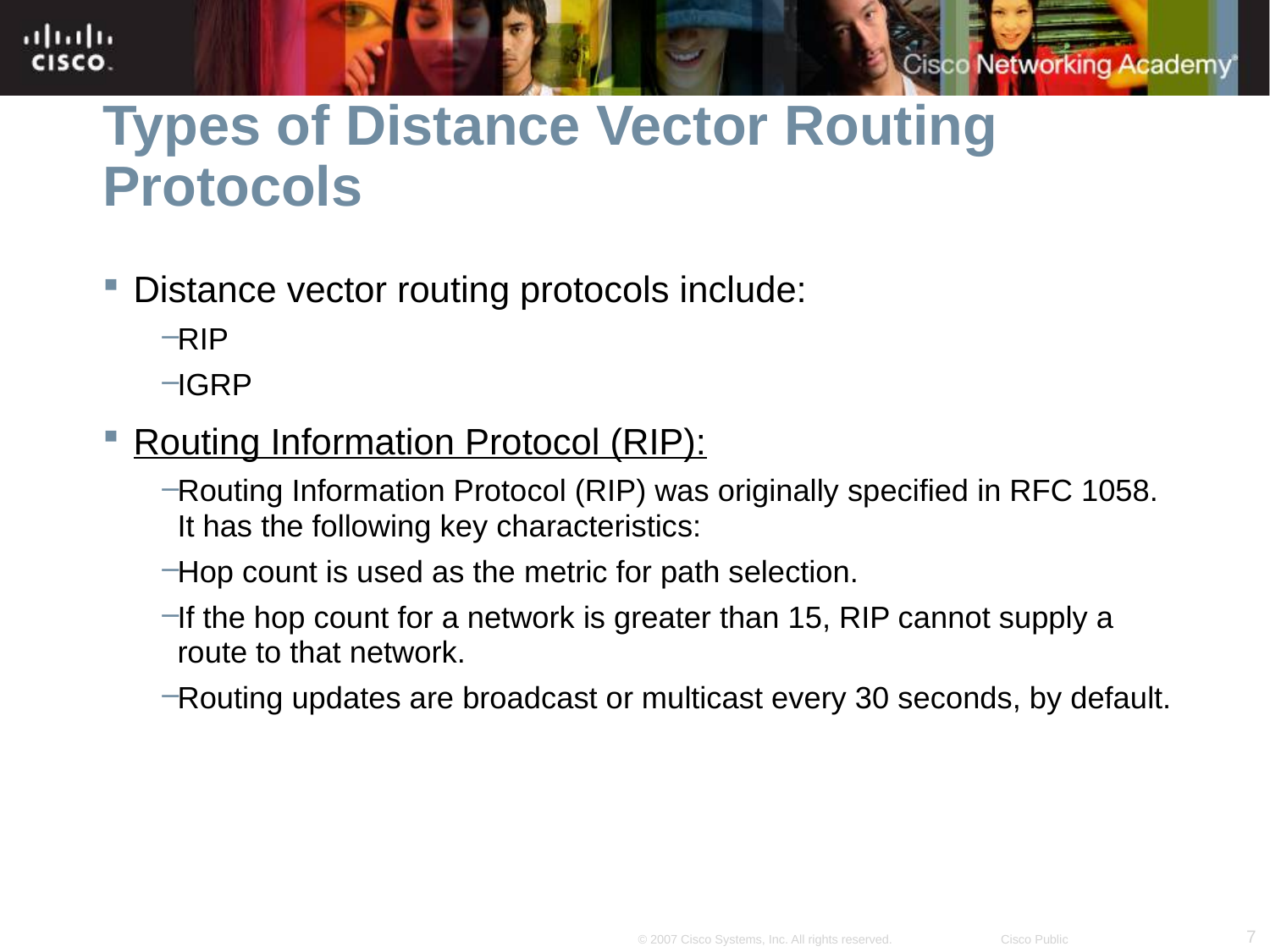

# Types of Distance Vector Routing Protocols
Distance vector routing protocols include:
RIP
IGRP
Routing Information Protocol (RIP):
Routing Information Protocol (RIP) was originally specified in RFC 1058. It has the following key characteristics:
Hop count is used as the metric for path selection.
If the hop count for a network is greater than 15, RIP cannot supply a route to that network.
Routing updates are broadcast or multicast every 30 seconds, by default.